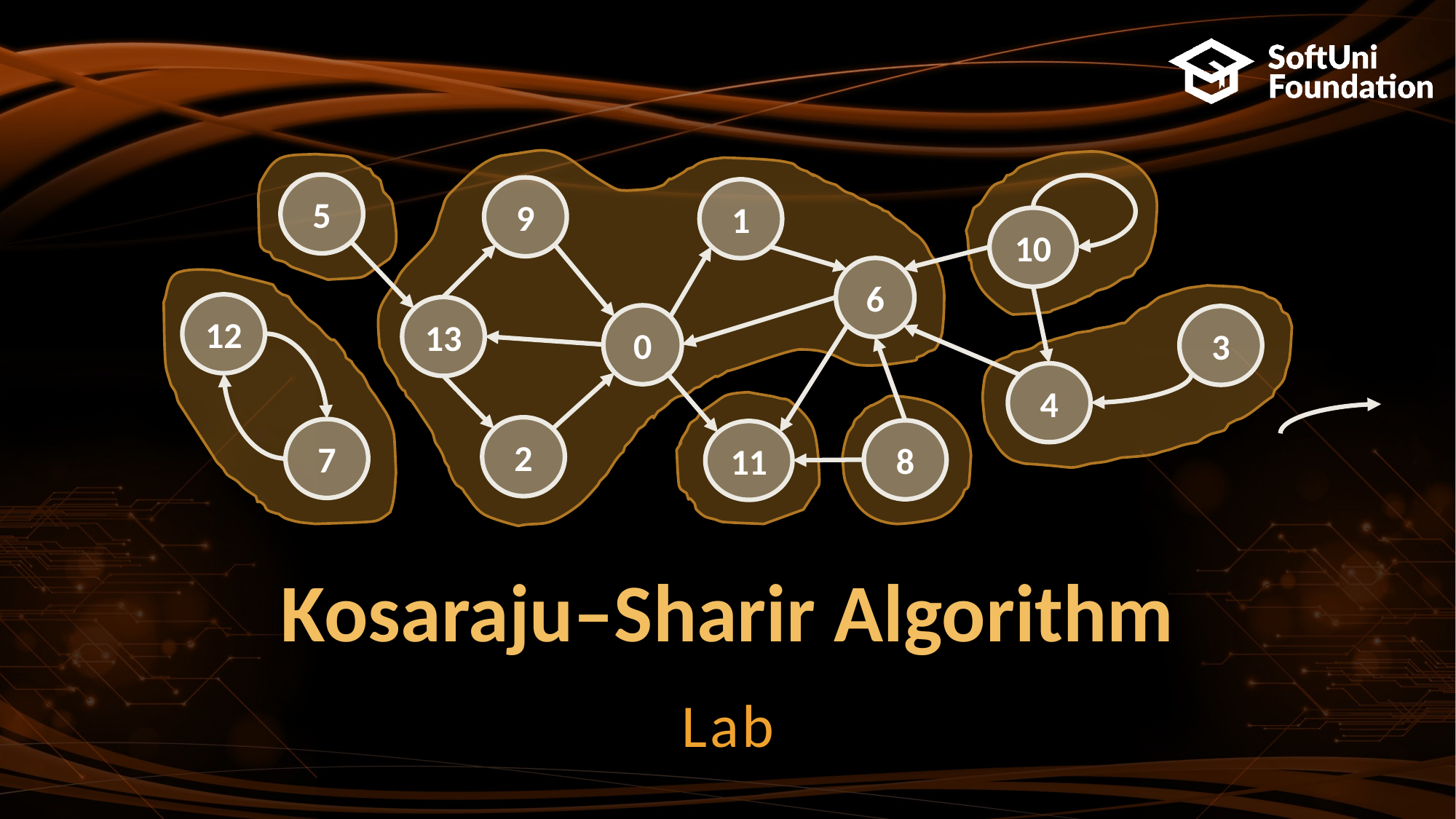

5
9
1

10

6

12
13

0
3

4

2
7
8
11

Kosaraju–Sharir Algorithm
Lab